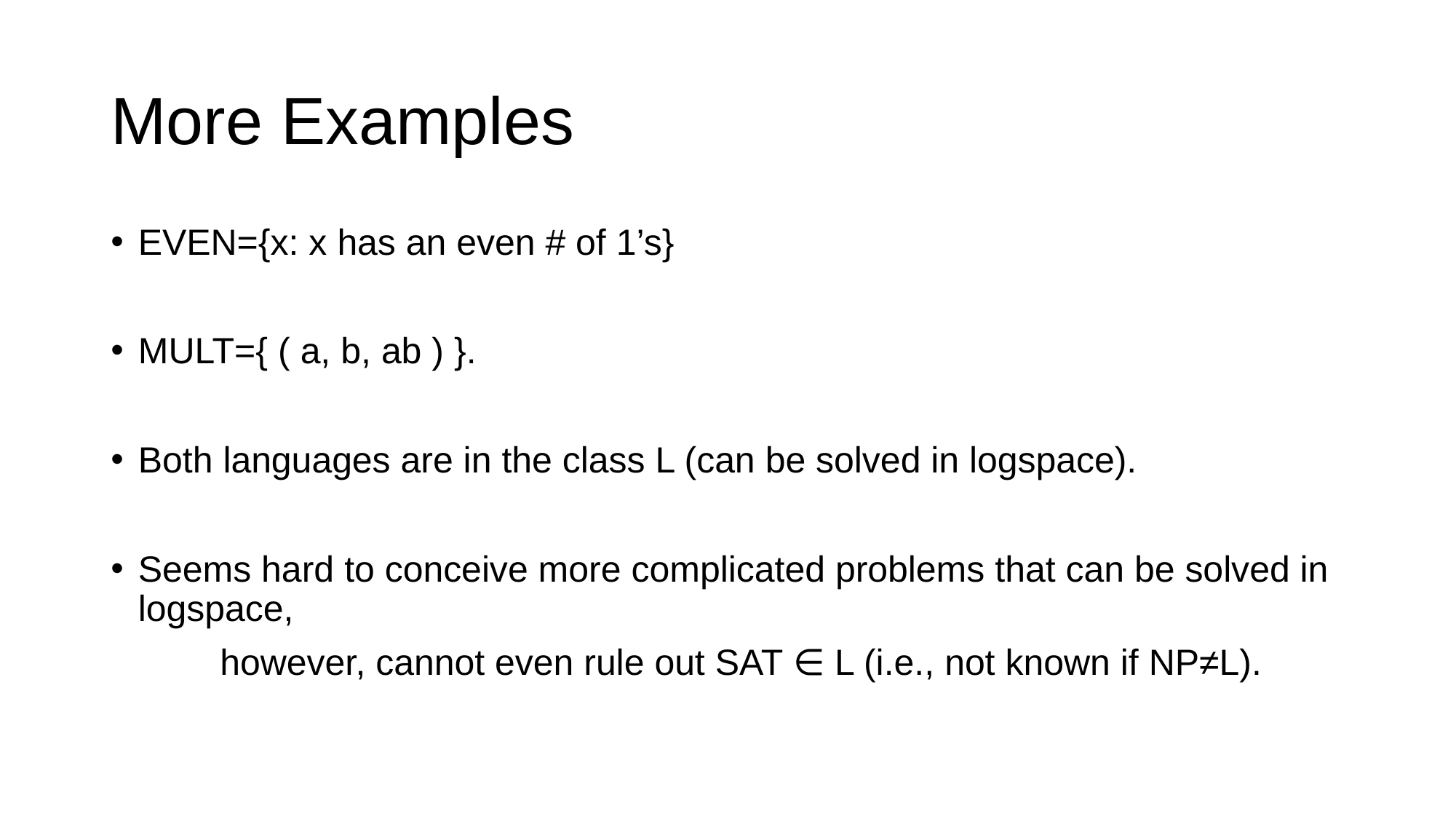

# More Examples
EVEN={x: x has an even # of 1’s}

MULT={ ( a, b, ab ) }.

Both languages are in the class L (can be solved in logspace).

Seems hard to conceive more complicated problems that can be solved in logspace,
	however, cannot even rule out SAT ∈ L (i.e., not known if NP≠L).